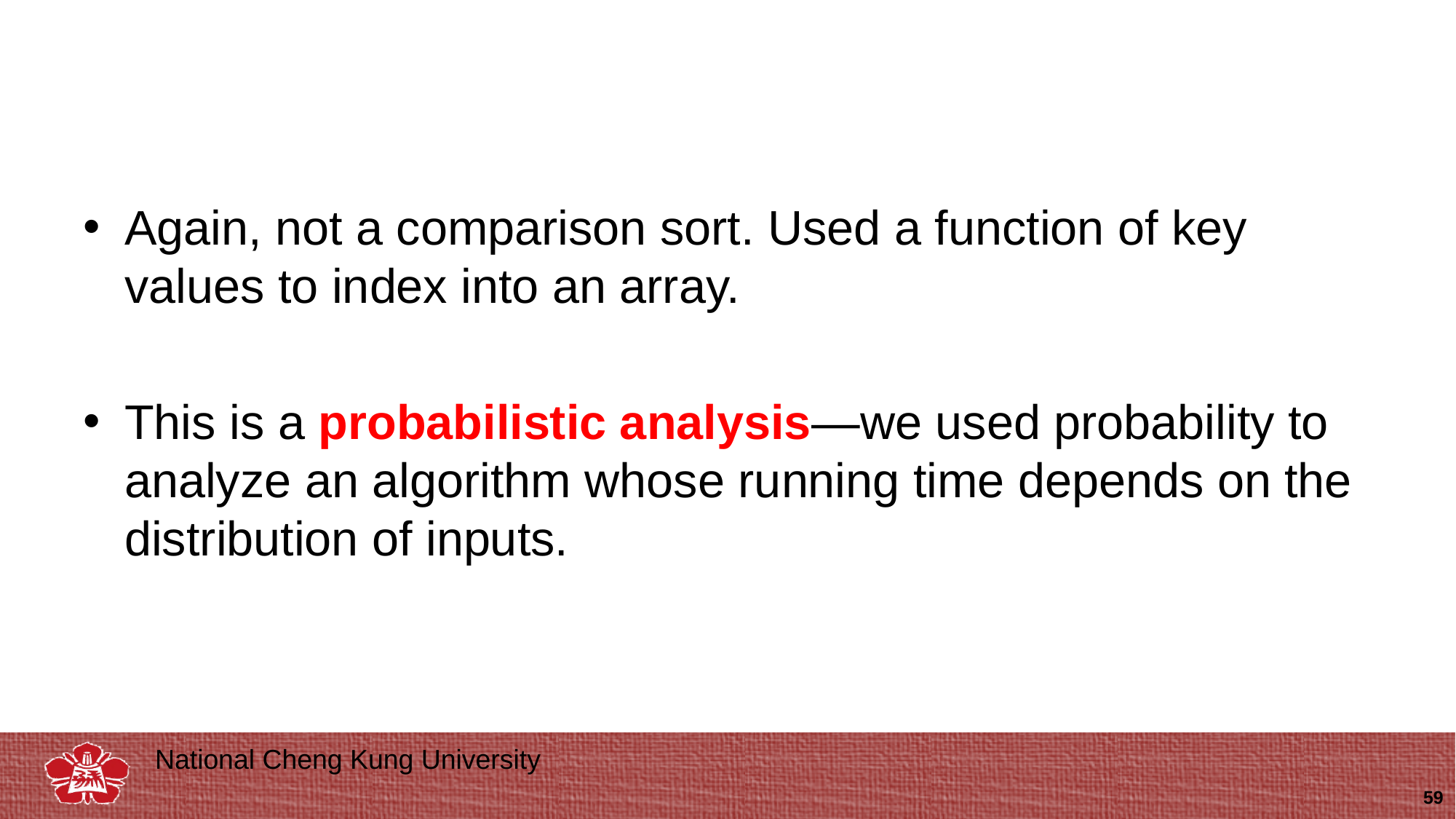

#
Again, not a comparison sort. Used a function of key values to index into an array.

This is a probabilistic analysis—we used probability to analyze an algorithm whose running time depends on the distribution of inputs.
59